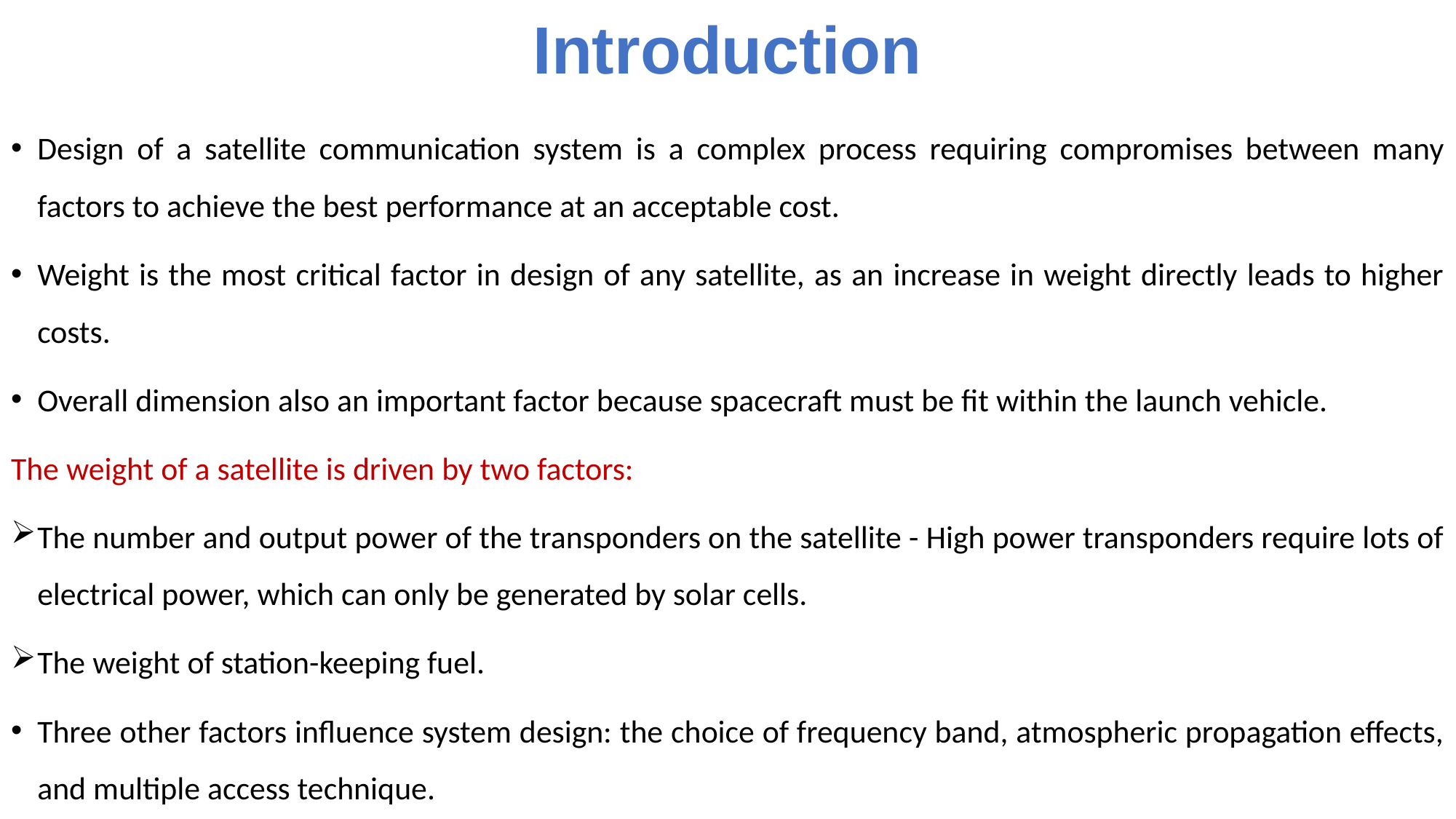

# Introduction
Design of a satellite communication system is a complex process requiring compromises between many factors to achieve the best performance at an acceptable cost.
Weight is the most critical factor in design of any satellite, as an increase in weight directly leads to higher costs.
Overall dimension also an important factor because spacecraft must be fit within the launch vehicle.
The weight of a satellite is driven by two factors:
The number and output power of the transponders on the satellite - High power transponders require lots of electrical power, which can only be generated by solar cells.
The weight of station-keeping fuel.
Three other factors influence system design: the choice of frequency band, atmospheric propagation effects, and multiple access technique.